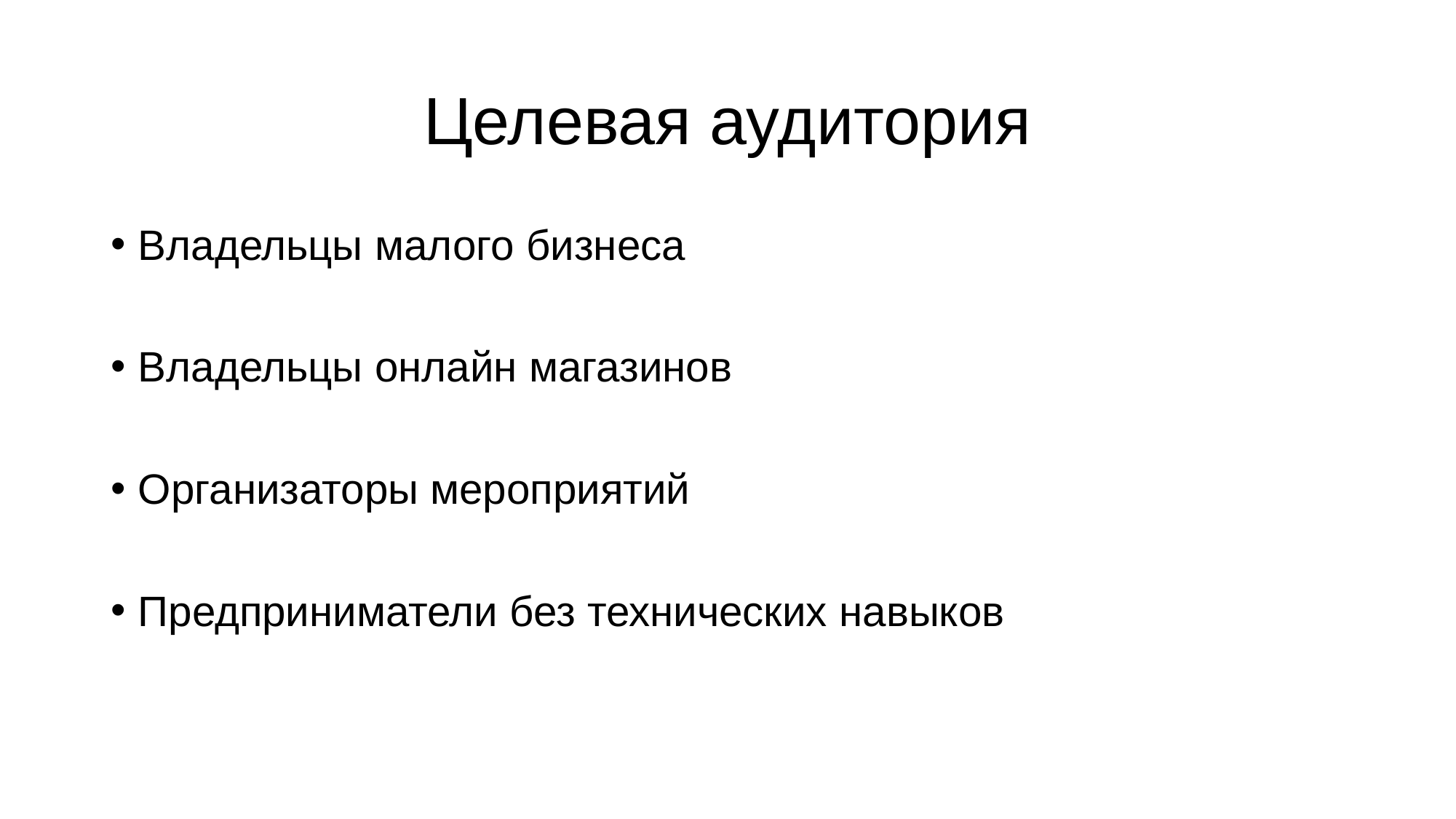

# Целевая аудитория
Владельцы малого бизнеса

Владельцы онлайн магазинов

Организаторы мероприятий

Предприниматели без технических навыков